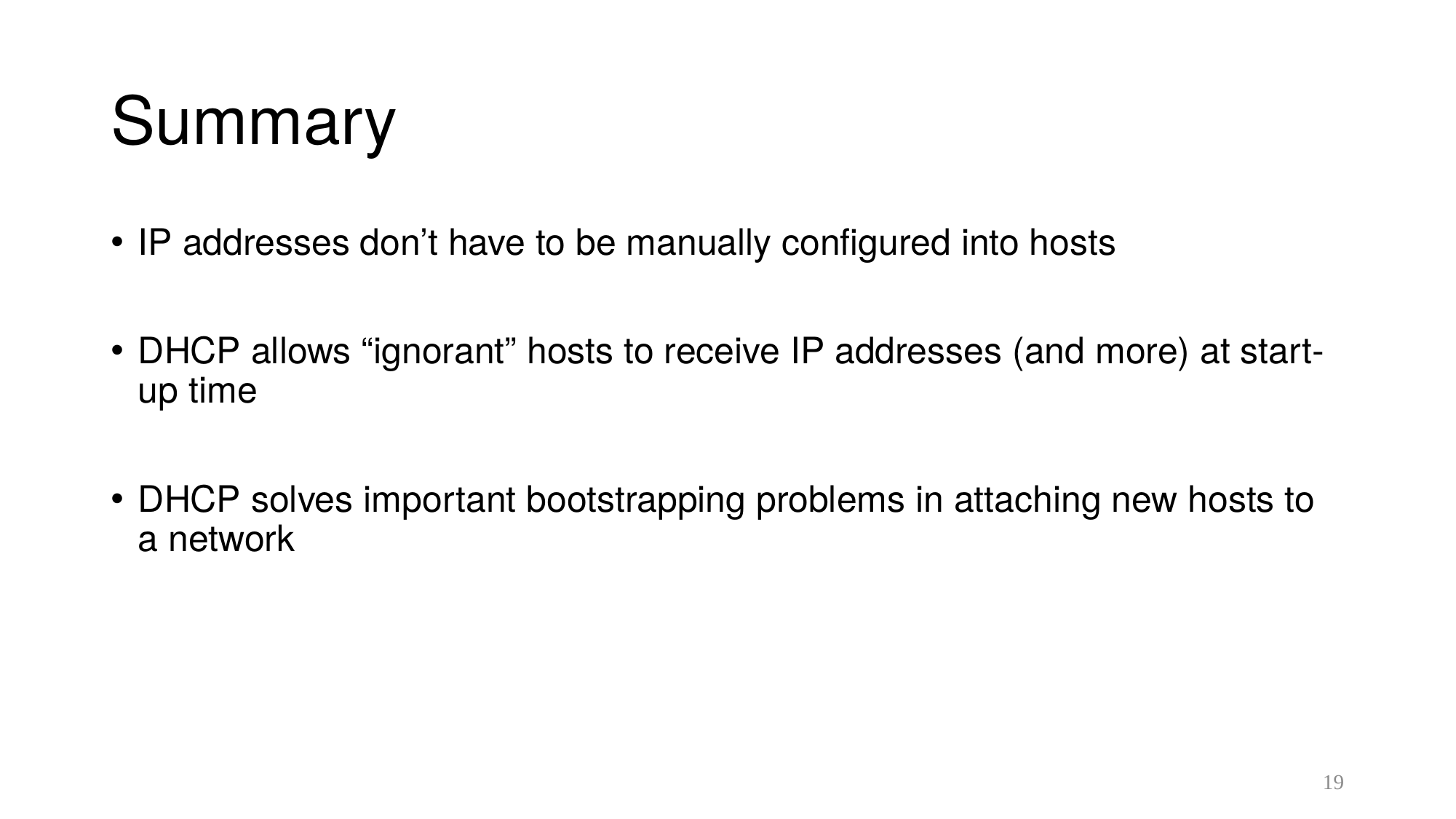

# Summary
IP addresses don’t have to be manually configured into hosts

DHCP allows “ignorant” hosts to receive IP addresses (and more) at start-up time

DHCP solves important bootstrapping problems in attaching new hosts to a network

19